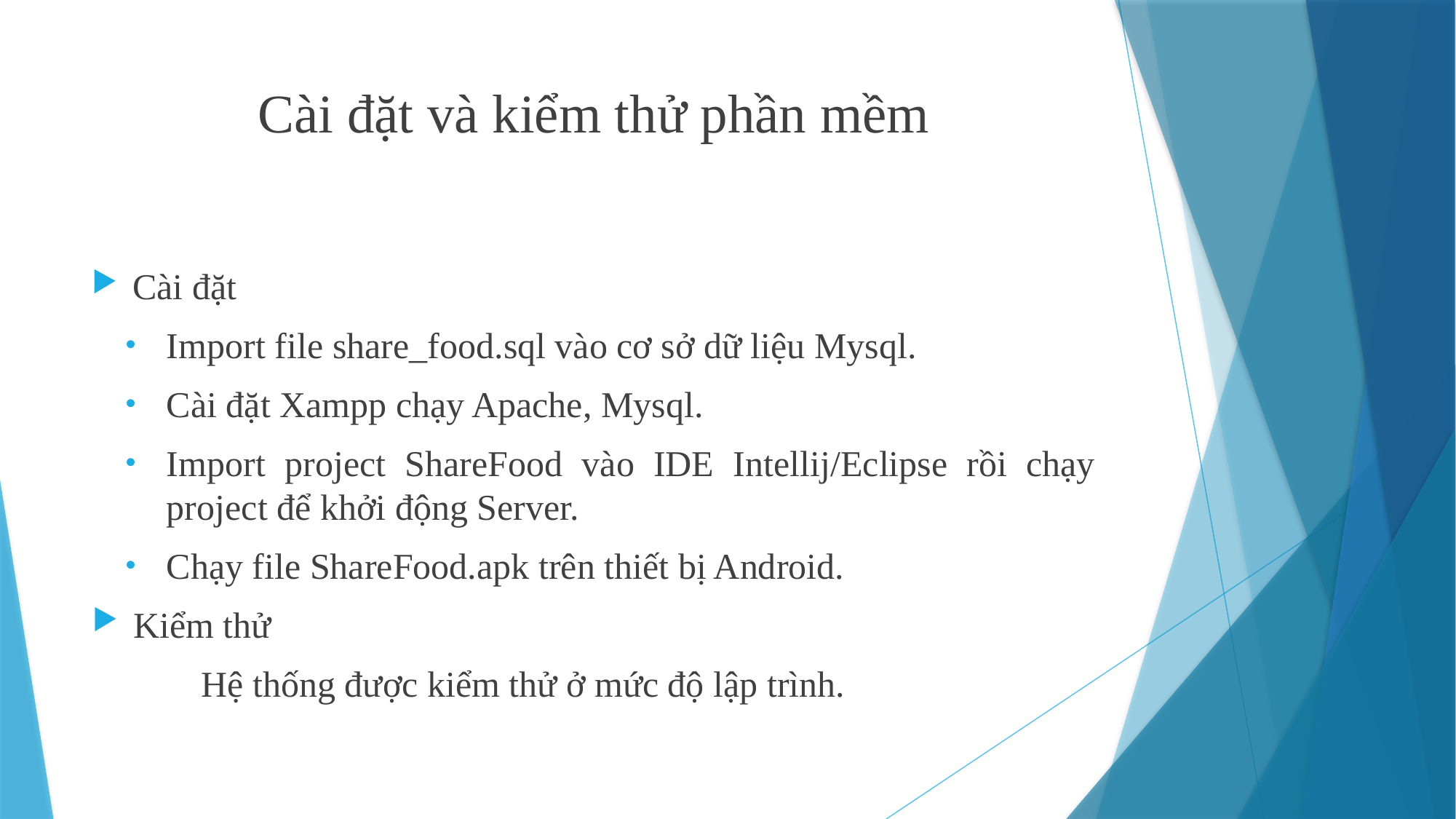

# Cài đặt và kiểm thử phần mềm
Cài đặt
Import file share_food.sql vào cơ sở dữ liệu Mysql.
Cài đặt Xampp chạy Apache, Mysql.
Import project ShareFood vào IDE Intellij/Eclipse rồi chạy project để khởi động Server.
Chạy file ShareFood.apk trên thiết bị Android.
Kiểm thử
	Hệ thống được kiểm thử ở mức độ lập trình.